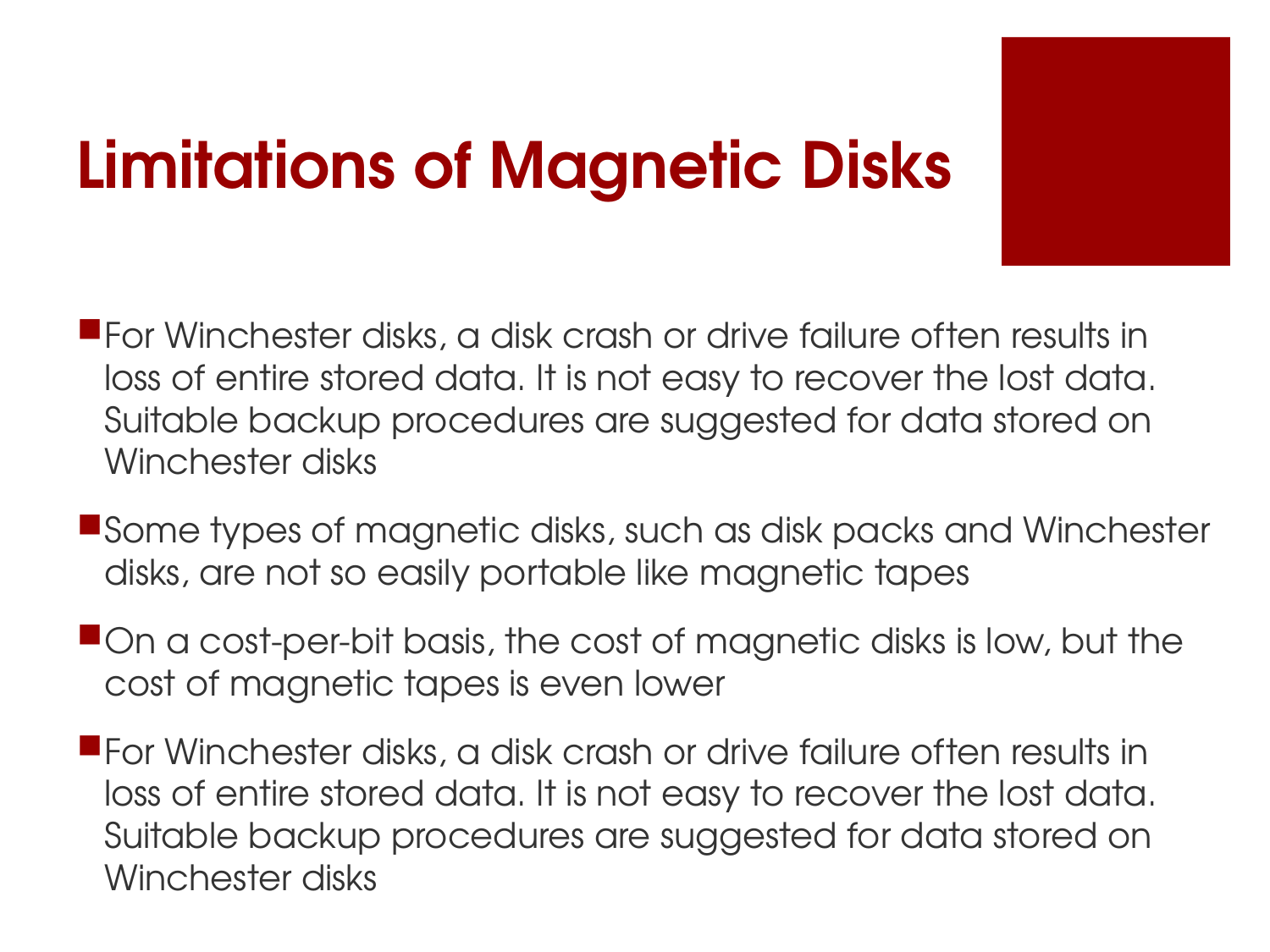

# Limitations of Magnetic Disks
For Winchester disks, a disk crash or drive failure often results in loss of entire stored data. It is not easy to recover the lost data. Suitable backup procedures are suggested for data stored on Winchester disks
Some types of magnetic disks, such as disk packs and Winchester disks, are not so easily portable like magnetic tapes
On a cost-per-bit basis, the cost of magnetic disks is low, but the cost of magnetic tapes is even lower
For Winchester disks, a disk crash or drive failure often results in loss of entire stored data. It is not easy to recover the lost data. Suitable backup procedures are suggested for data stored on Winchester disks